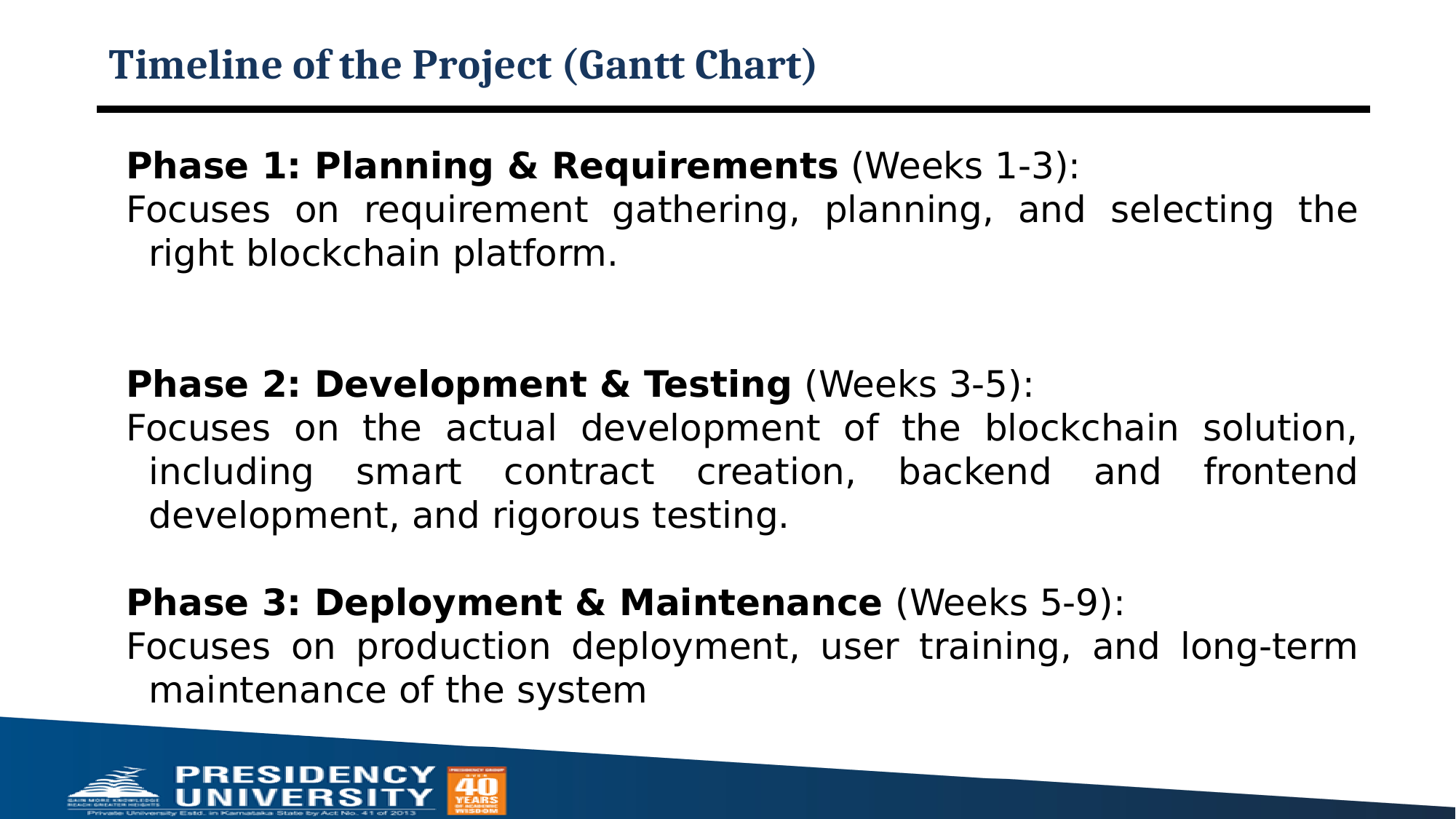

# Timeline of the Project (Gantt Chart)
Phase 1: Planning & Requirements (Weeks 1-3):
Focuses on requirement gathering, planning, and selecting the right blockchain platform.

Phase 2: Development & Testing (Weeks 3-5):
Focuses on the actual development of the blockchain solution, including smart contract creation, backend and frontend development, and rigorous testing.

Phase 3: Deployment & Maintenance (Weeks 5-9):
Focuses on production deployment, user training, and long-term maintenance of the system